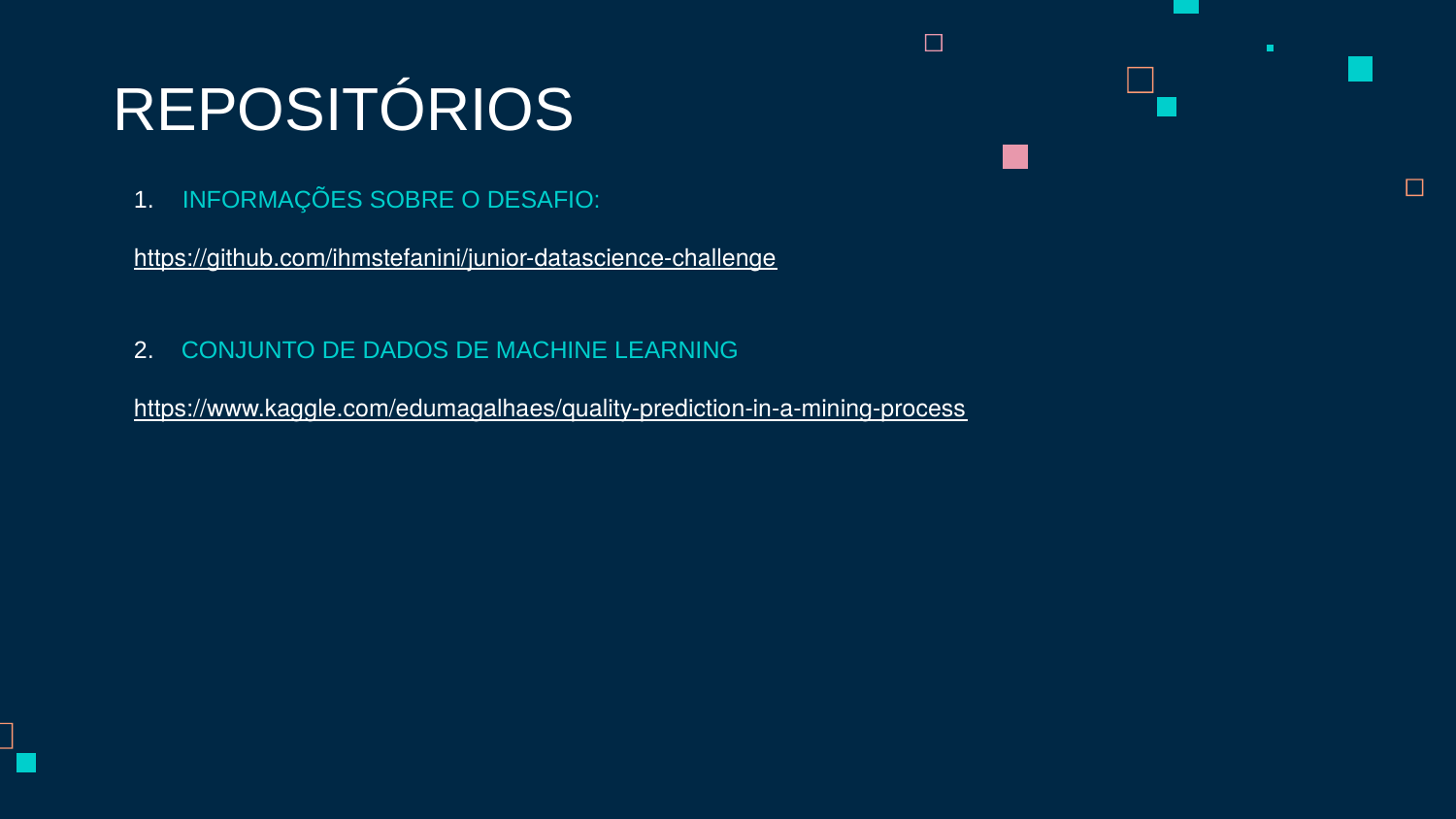

# REPOSITÓRIOS
INFORMAÇÕES SOBRE O DESAFIO:

https://github.com/ihmstefanini/junior-datascience-challenge

2.    CONJUNTO DE DADOS DE MACHINE LEARNING

https://www.kaggle.com/edumagalhaes/quality-prediction-in-a-mining-process